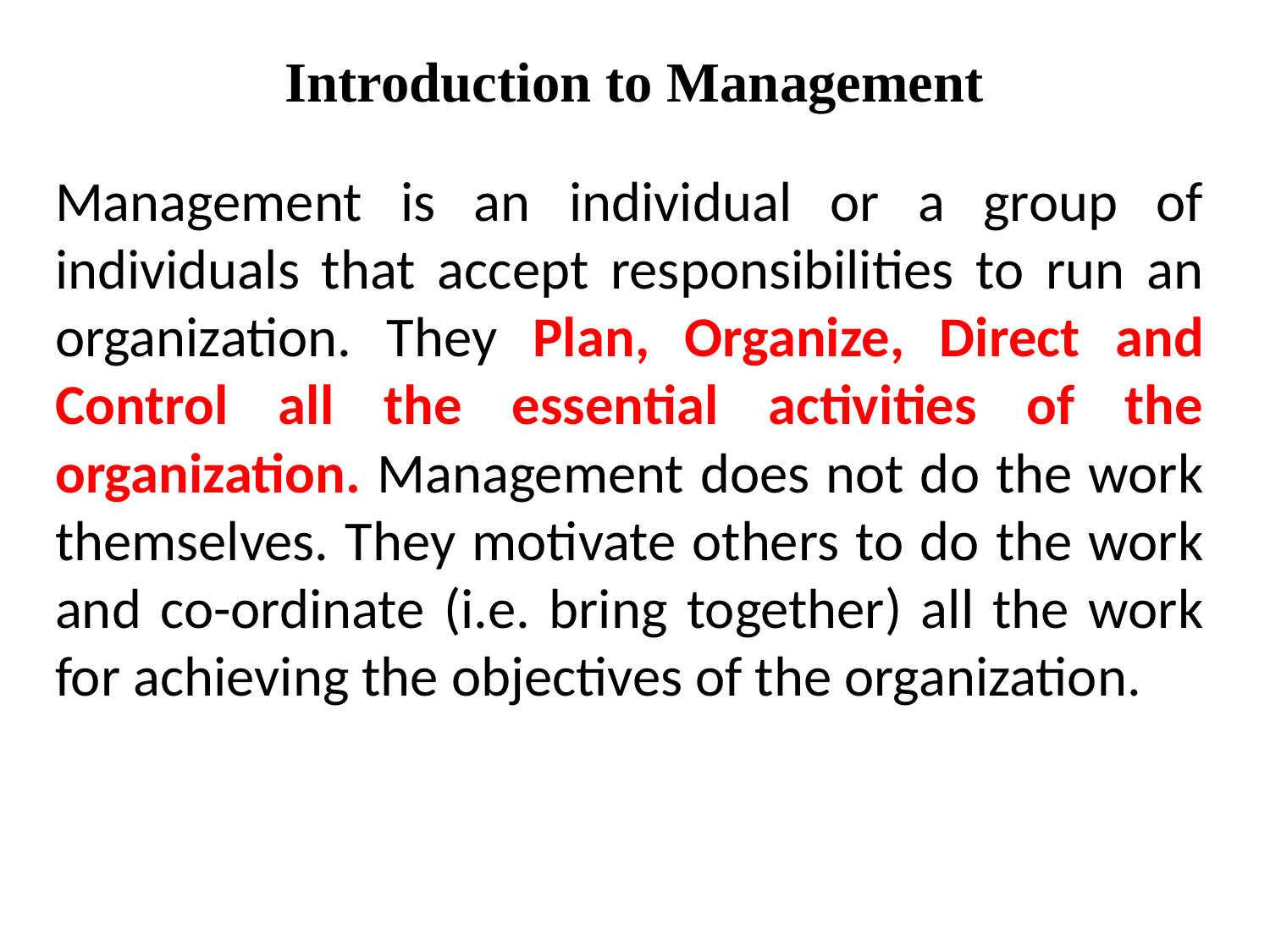

# Introduction to Management
Management is an individual or a group of individuals that accept responsibilities to run an organization. They Plan, Organize, Direct and Control all the essential activities of the organization. Management does not do the work themselves. They motivate others to do the work and co-ordinate (i.e. bring together) all the work for achieving the objectives of the organization.